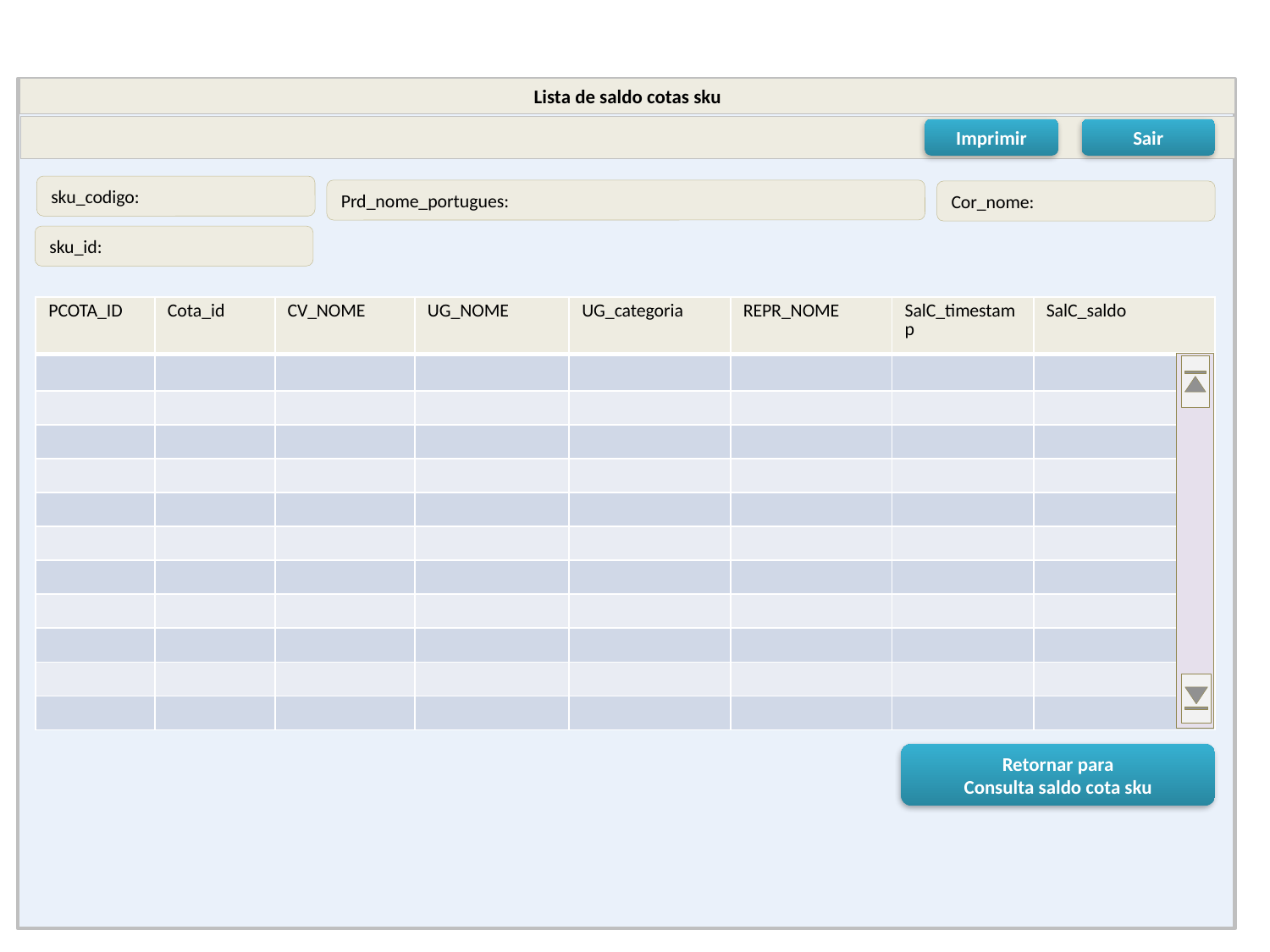

Lista de saldo cotas sku

Imprimir
Sair
sku_codigo:
Prd_nome_portugues:
Cor_nome:
sku_id:
| PCOTA\_ID | Cota\_id | CV\_NOME | UG\_NOME | UG\_categoria | REPR\_NOME | SalC\_timestamp | SalC\_saldo |
| --- | --- | --- | --- | --- | --- | --- | --- |
|  |  |  |  |  |  |  |  |
|  |  |  |  |  |  |  |  |
|  |  |  |  |  |  |  |  |
|  |  |  |  |  |  |  |  |
|  |  |  |  |  |  |  |  |
|  |  |  |  |  |  |  |  |
|  |  |  |  |  |  |  |  |
|  |  |  |  |  |  |  |  |
|  |  |  |  |  |  |  |  |
|  |  |  |  |  |  |  |  |
|  |  |  |  |  |  |  |  |

Retornar para
Consulta saldo cota sku